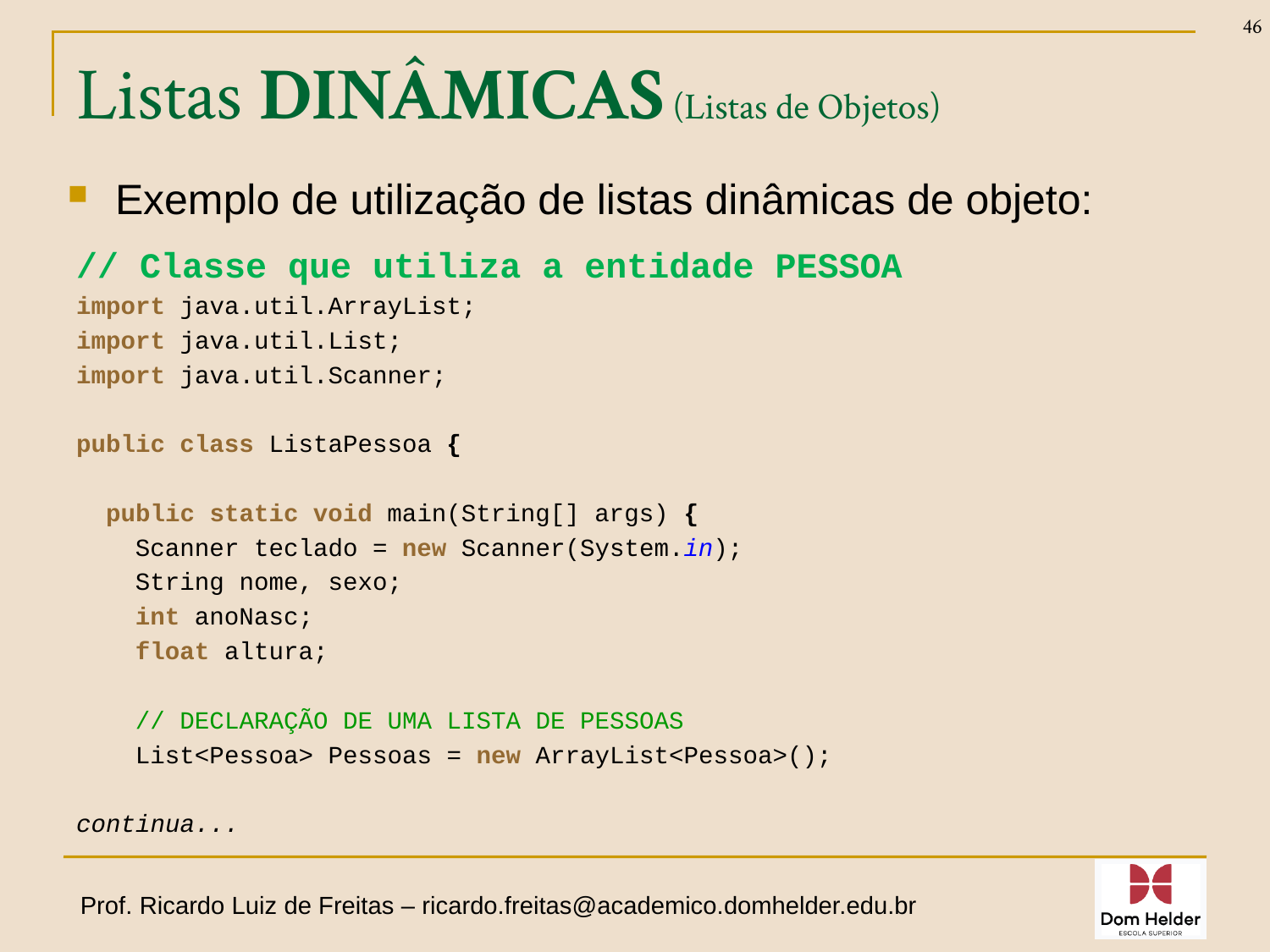

46
# Listas DINÂMICAS (Listas de Objetos)
Exemplo de utilização de listas dinâmicas de objeto:
// Classe que utiliza a entidade PESSOA
import java.util.ArrayList;
import java.util.List;
import java.util.Scanner;

public class ListaPessoa {

  public static void main(String[] args) {
    Scanner teclado = new Scanner(System.in);
    String nome, sexo;
    int anoNasc;
    float altura;

    // DECLARAÇÃO DE UMA LISTA DE PESSOAS
    List<Pessoa> Pessoas = new ArrayList<Pessoa>();

continua...